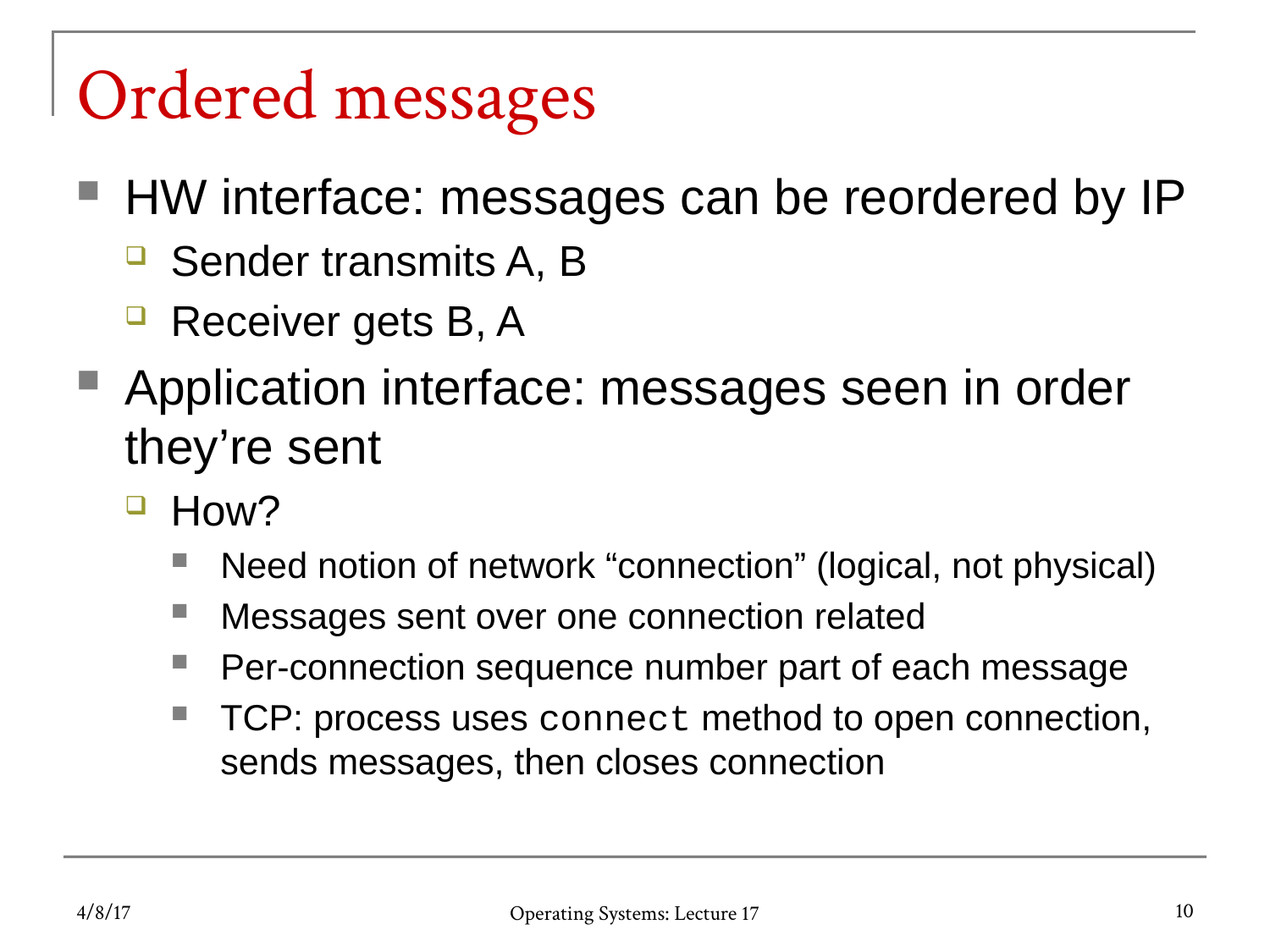

# Ordered messages
HW interface: messages can be reordered by IP
Sender transmits A, B
Receiver gets B, A
Application interface: messages seen in order they’re sent
How?
Need notion of network “connection” (logical, not physical)
Messages sent over one connection related
Per-connection sequence number part of each message
TCP: process uses connect method to open connection, sends messages, then closes connection
4/8/17
10
Operating Systems: Lecture 17